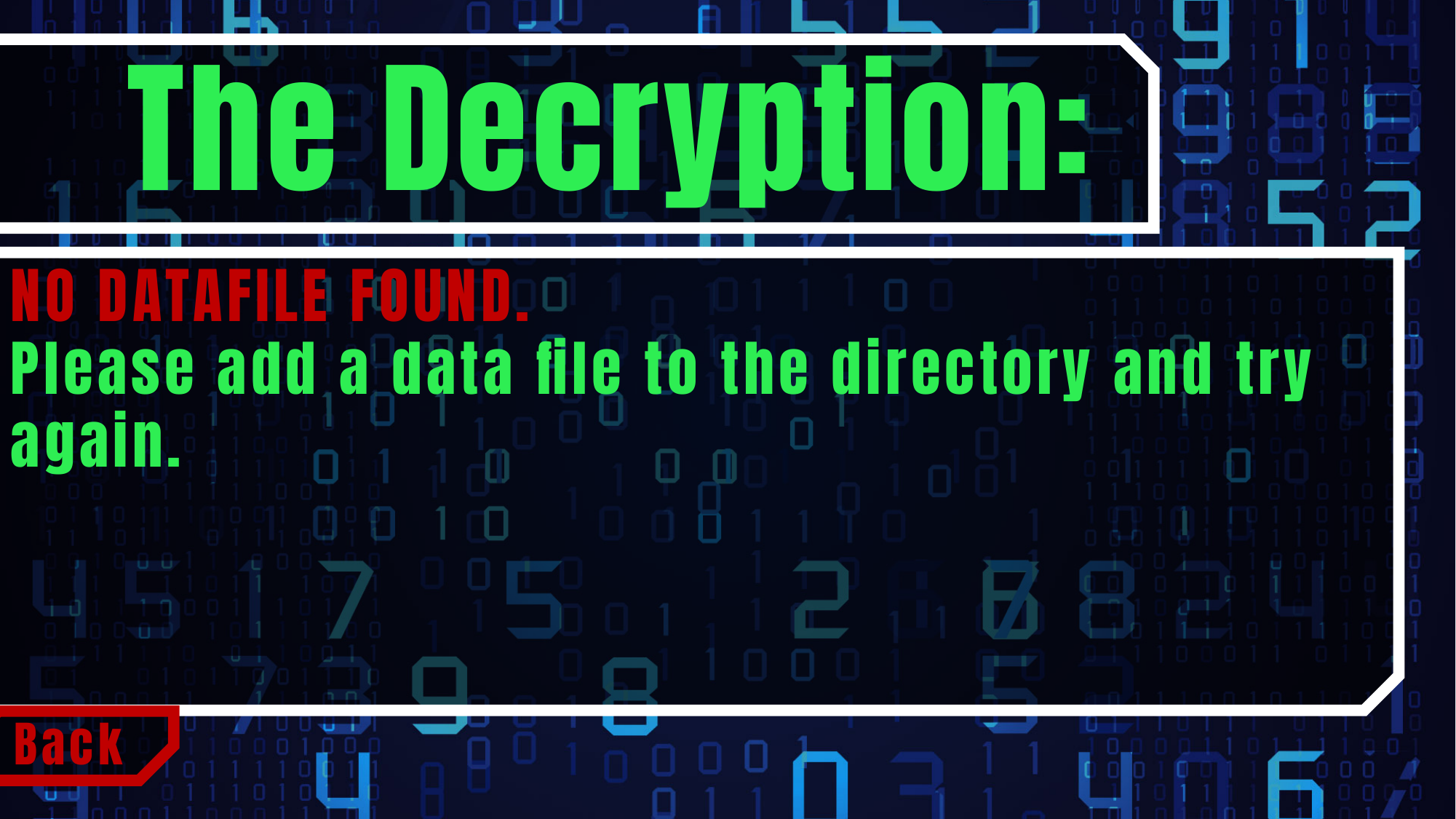

The Decryption:

NO DATAFILE FOUND.
Please add a data file to the directory and try again.

Back